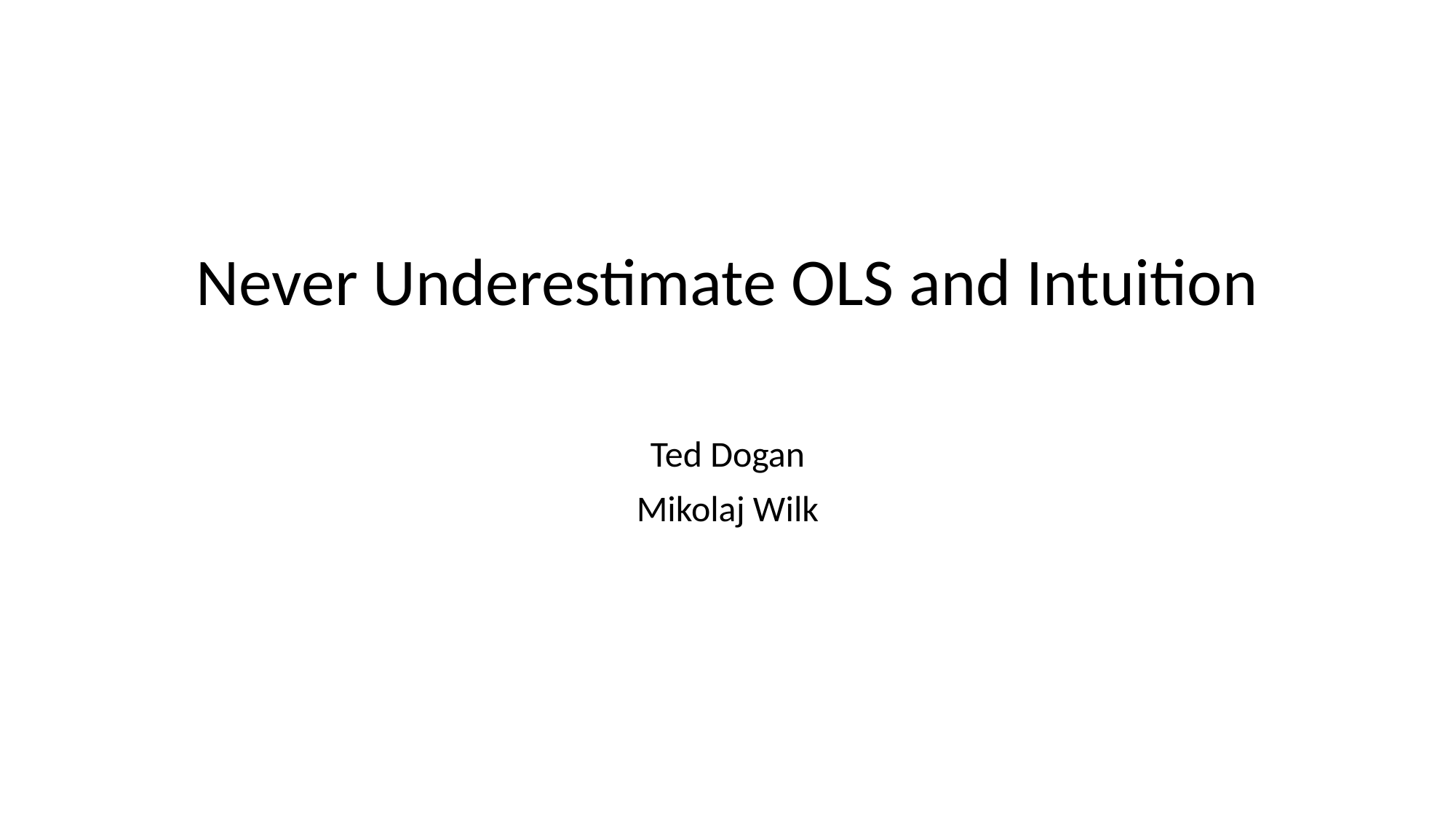

# Never Underestimate OLS and Intuition
Ted Dogan
Mikolaj Wilk